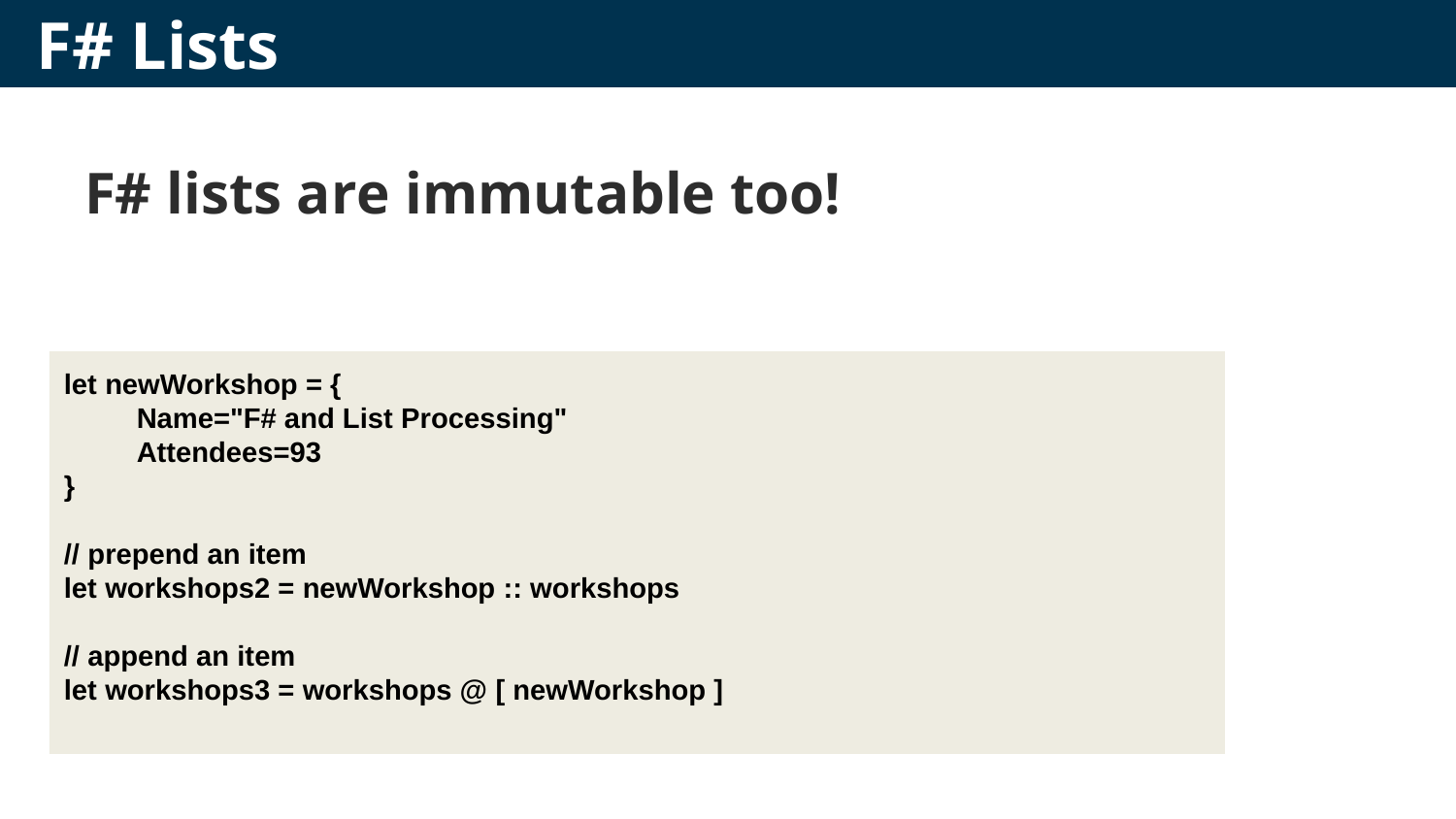

# F# Lists
F# lists are immutable too!
let newWorkshop = {
Name="F# and List Processing"
Attendees=93
}

// prepend an item
let workshops2 = newWorkshop :: workshops

// append an item
let workshops3 = workshops @ [ newWorkshop ]